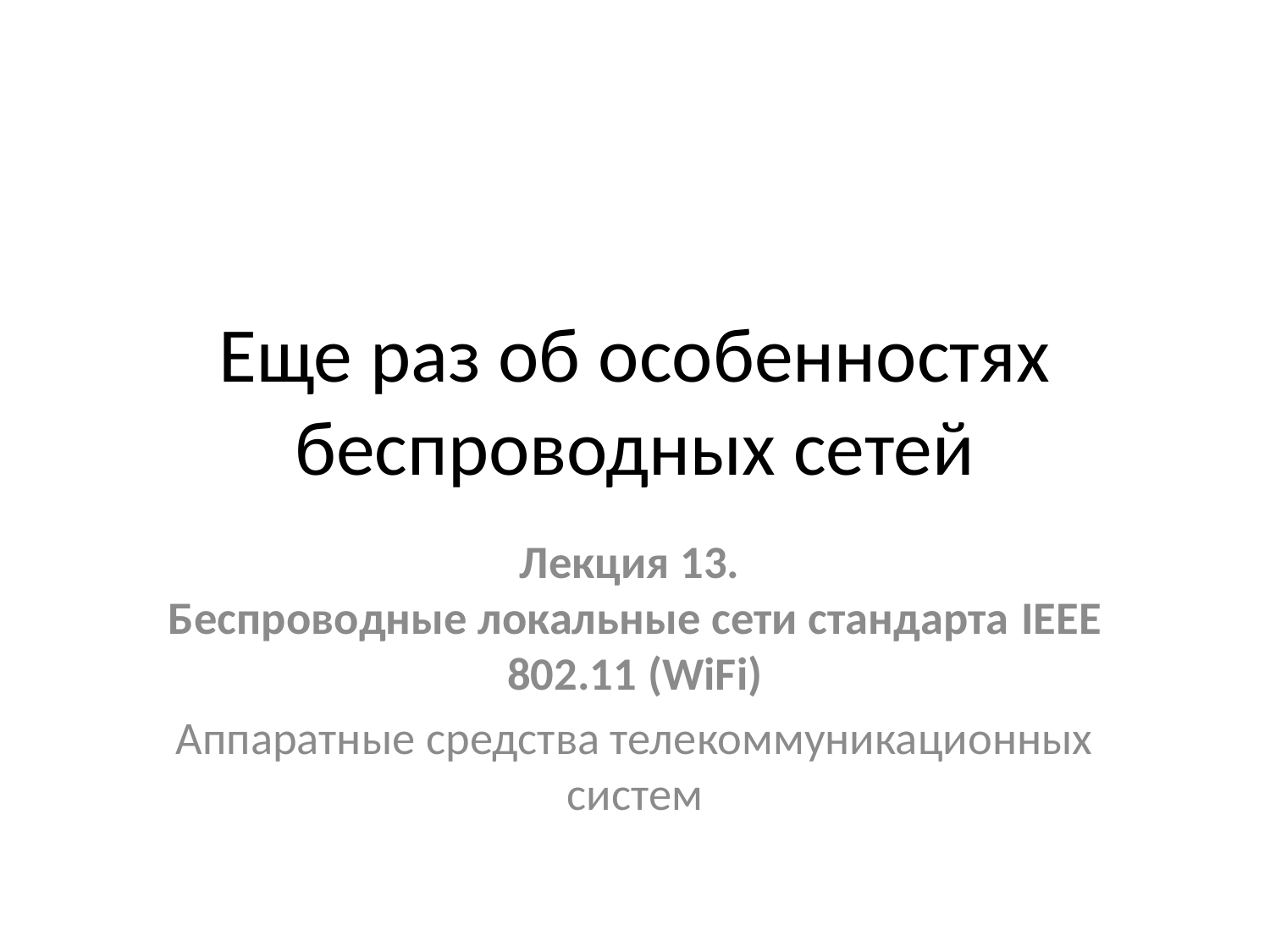

# Еще раз об особенностях беспроводных сетей
Лекция 13.
Беспроводные локальные сети стандарта IEEE 802.11 (WiFi)
Аппаратные средства телекоммуникационных систем